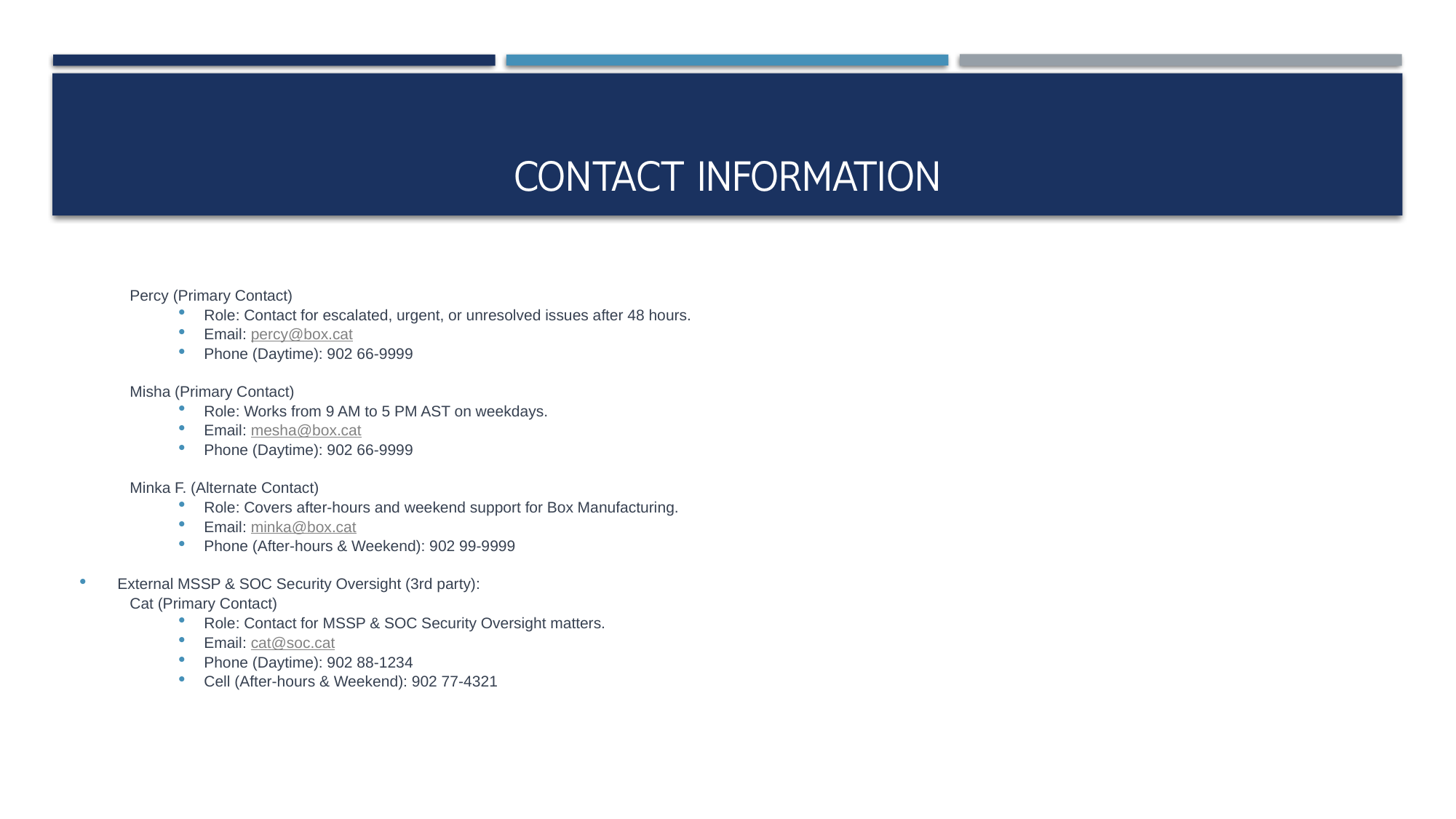

# Contact information

Percy (Primary Contact)
Role: Contact for escalated, urgent, or unresolved issues after 48 hours.
Email: percy@box.cat
Phone (Daytime): 902 66-9999

Misha (Primary Contact)
Role: Works from 9 AM to 5 PM AST on weekdays.
Email: mesha@box.cat
Phone (Daytime): 902 66-9999

Minka F. (Alternate Contact)
Role: Covers after-hours and weekend support for Box Manufacturing.
Email: minka@box.cat
Phone (After-hours & Weekend): 902 99-9999

External MSSP & SOC Security Oversight (3rd party):
Cat (Primary Contact)
Role: Contact for MSSP & SOC Security Oversight matters.
Email: cat@soc.cat
Phone (Daytime): 902 88-1234
Cell (After-hours & Weekend): 902 77-4321